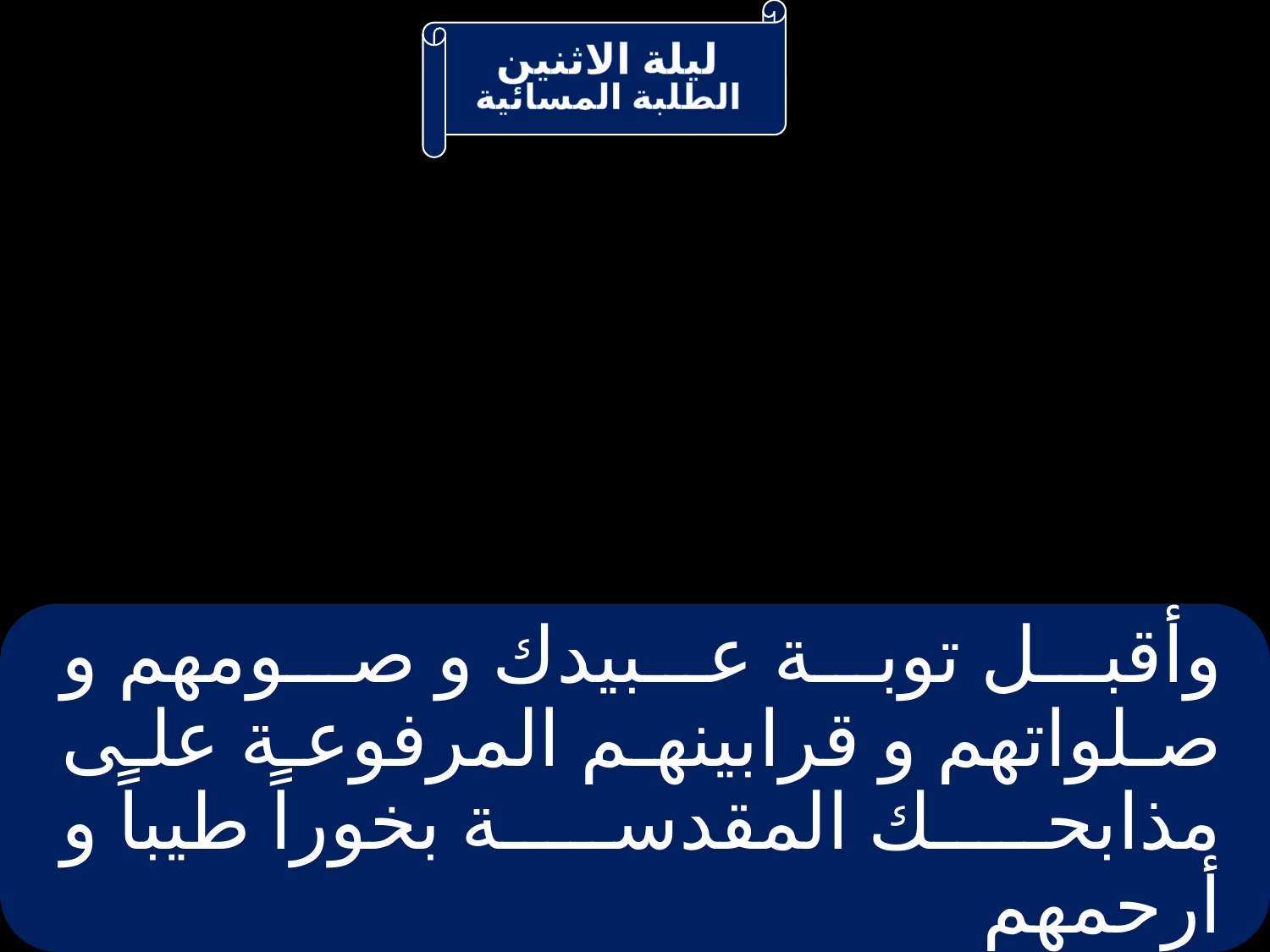

# وأقبل توبة عبيدك و صومهم و صلواتهم و قرابينهم المرفوعة على مذابحك المقدسة بخوراً طيباً و أرحمهم